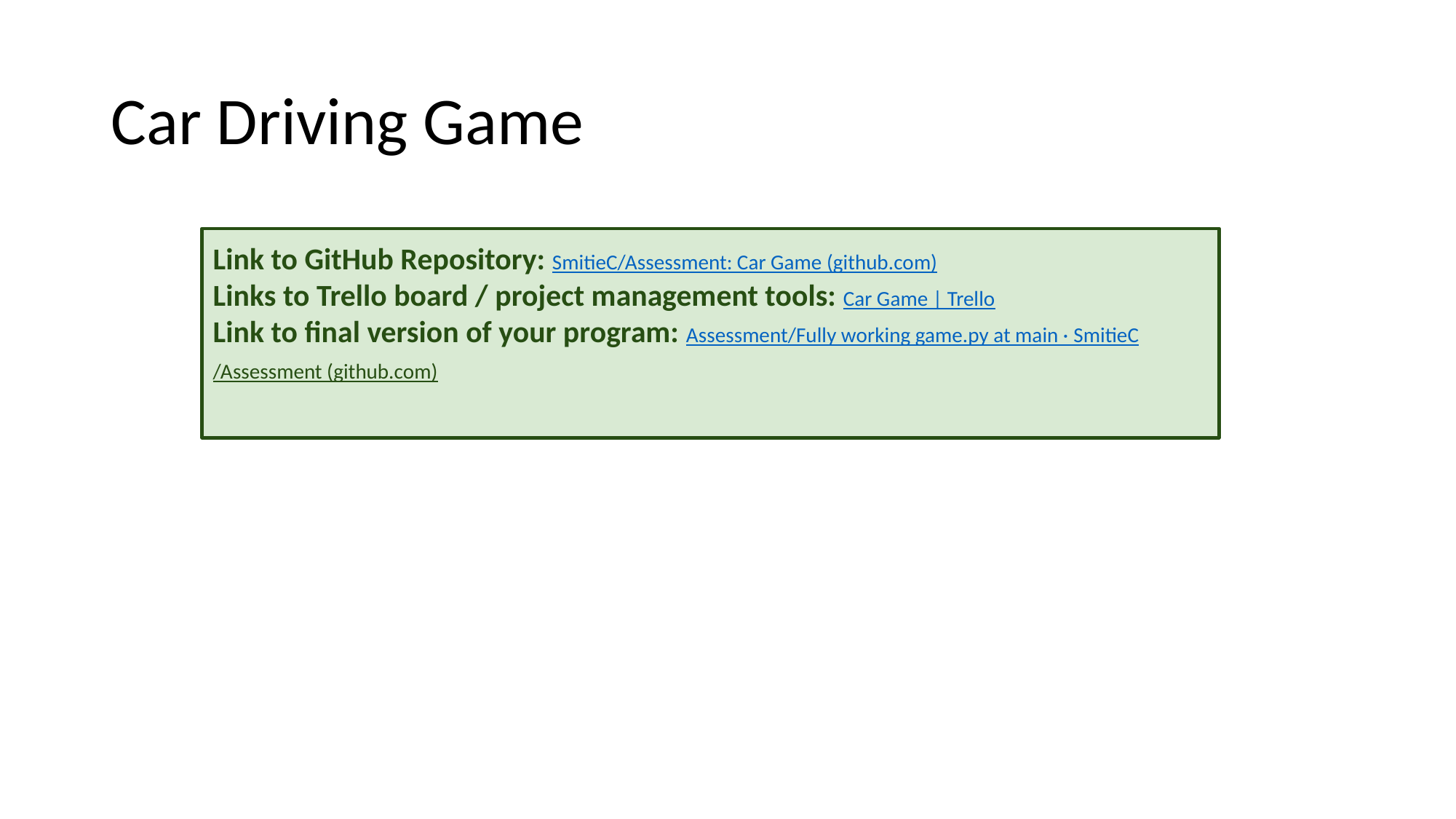

# Car Driving Game
Link to GitHub Repository: SmitieC/Assessment: Car Game (github.com)
Links to Trello board / project management tools: Car Game | Trello
Link to final version of your program: Assessment/Fully working game.py at main · SmitieC/Assessment (github.com)